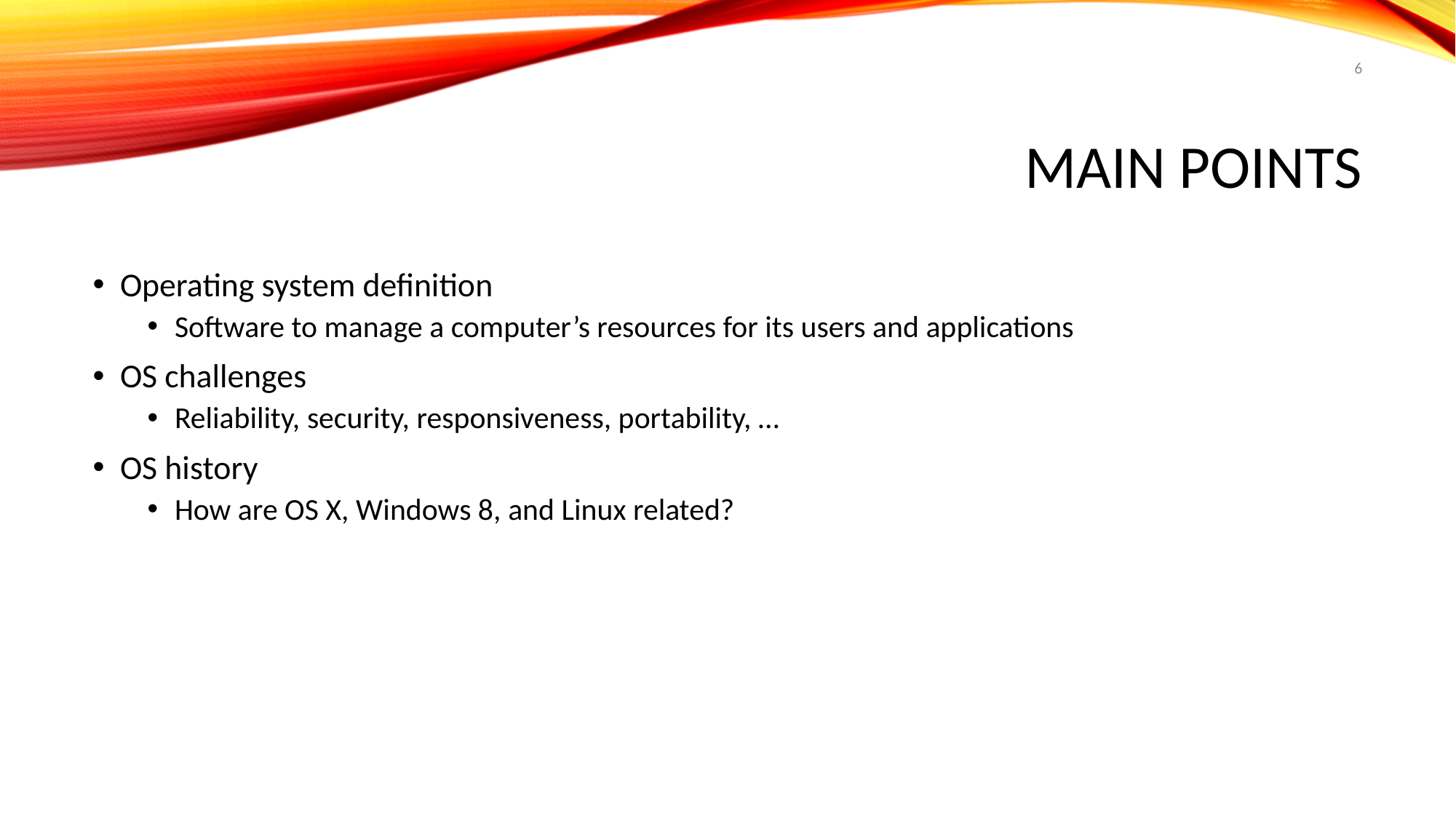

6
# Main Points
Operating system definition
Software to manage a computer’s resources for its users and applications
OS challenges
Reliability, security, responsiveness, portability, …
OS history
How are OS X, Windows 8, and Linux related?